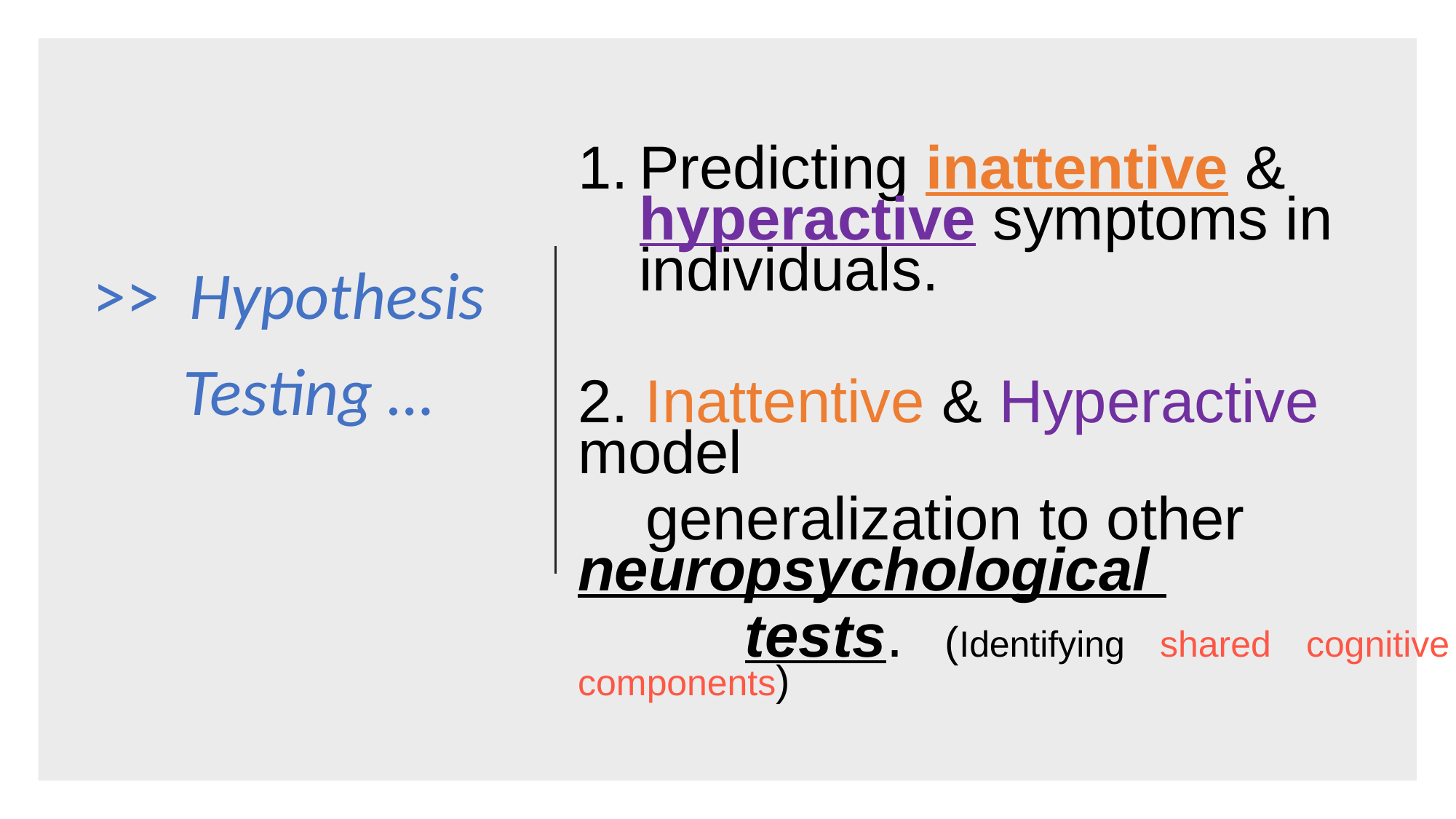

# >>  Hypothesis Testing …
Predicting inattentive & hyperactive symptoms in individuals.

2. Inattentive & Hyperactive model
    generalization to other neuropsychological
    tests. (Identifying shared cognitive components)